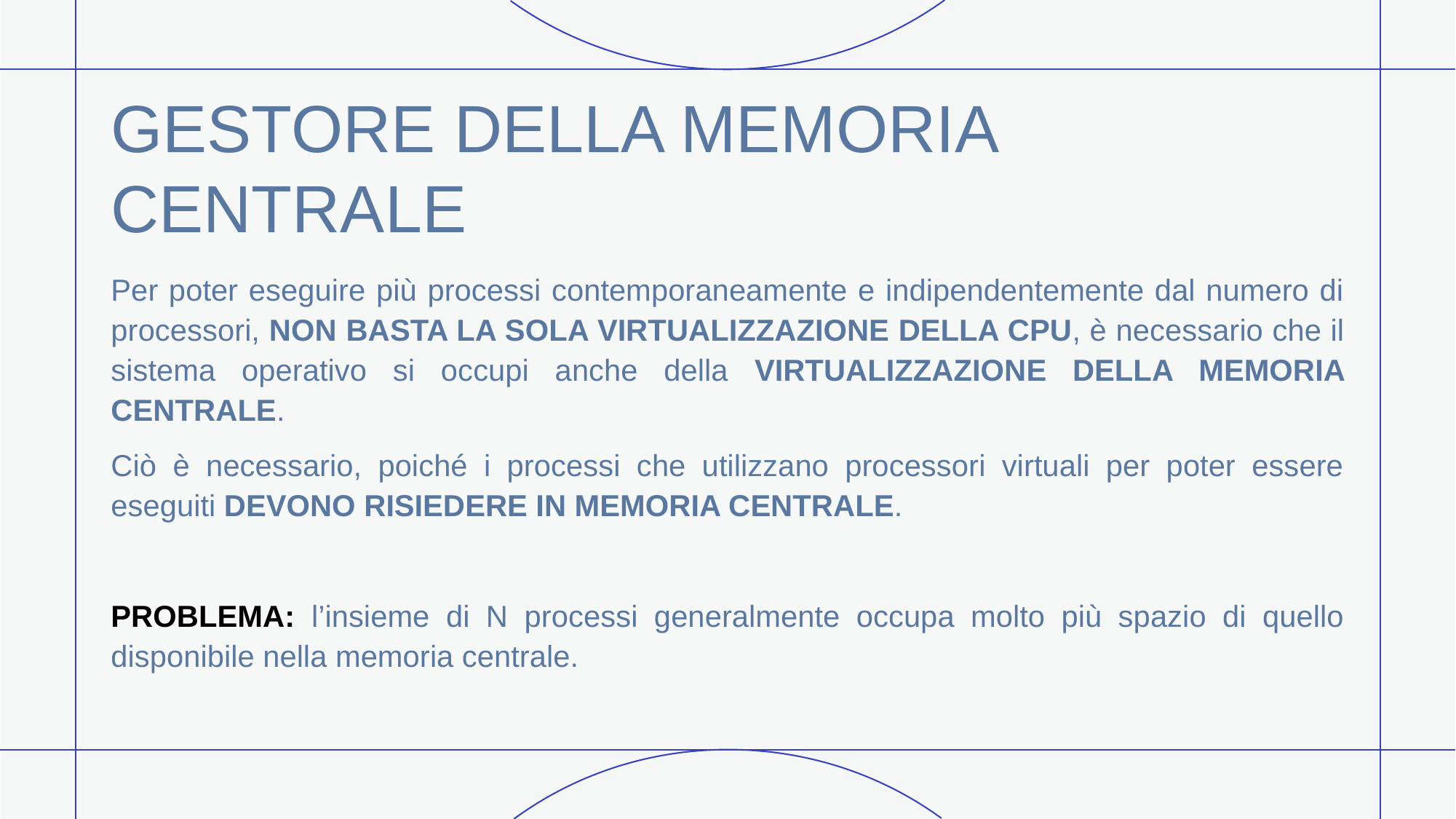

# GESTORE DELLA MEMORIA CENTRALE
Per poter eseguire più processi contemporaneamente e indipendentemente dal numero di processori, NON BASTA LA SOLA VIRTUALIZZAZIONE DELLA CPU, è necessario che il sistema operativo si occupi anche della VIRTUALIZZAZIONE DELLA MEMORIA CENTRALE.
Ciò è necessario, poiché i processi che utilizzano processori virtuali per poter essere eseguiti DEVONO RISIEDERE IN MEMORIA CENTRALE.

PROBLEMA: l’insieme di N processi generalmente occupa molto più spazio di quello disponibile nella memoria centrale.